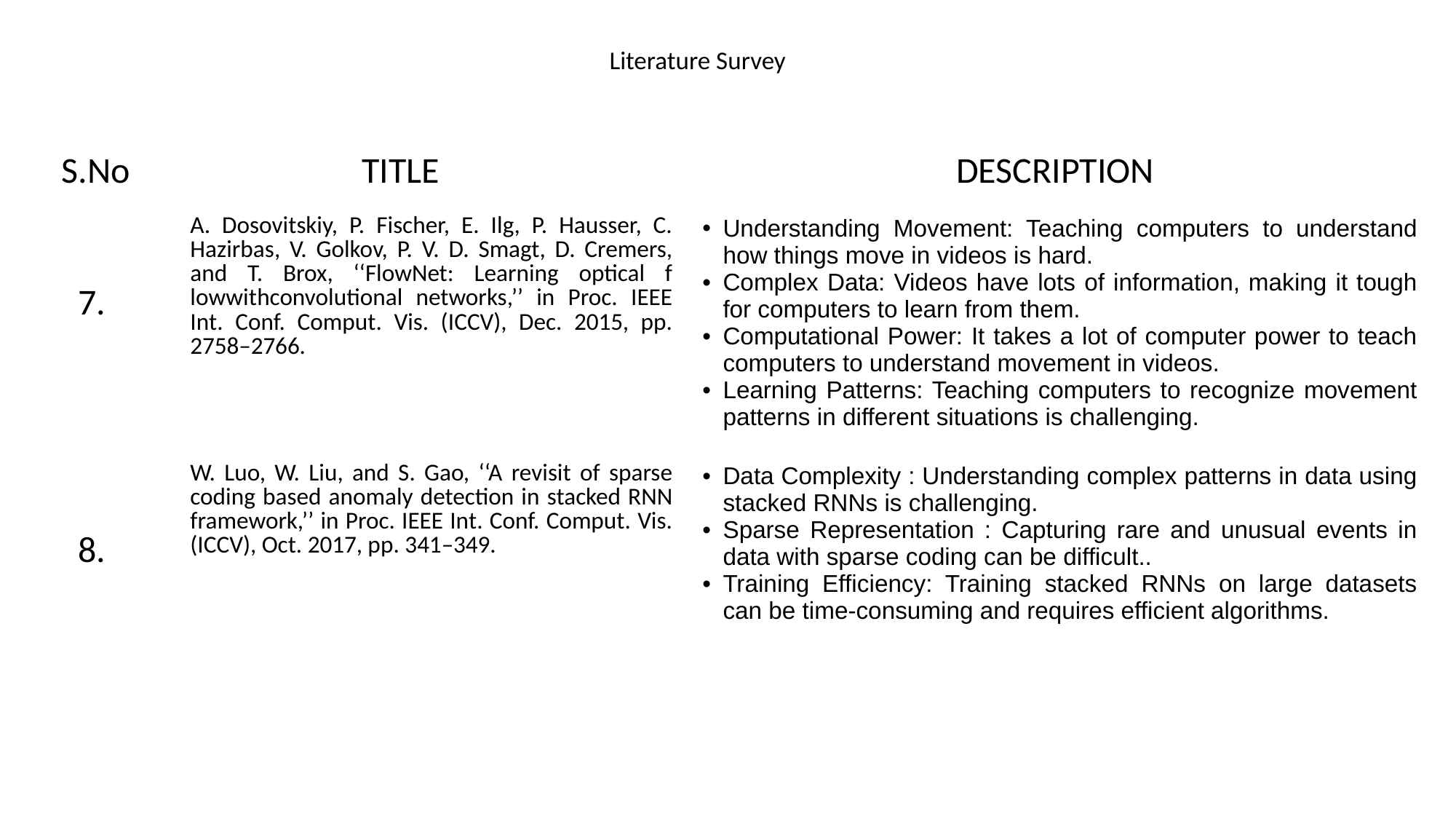

# Literature Survey
| S.No | TITLE | DESCRIPTION |
| --- | --- | --- |
| 7. | A. Dosovitskiy, P. Fischer, E. Ilg, P. Hausser, C. Hazirbas, V. Golkov, P. V. D. Smagt, D. Cremers, and T. Brox, ‘‘FlowNet: Learning optical f lowwithconvolutional networks,’’ in Proc. IEEE Int. Conf. Comput. Vis. (ICCV), Dec. 2015, pp. 2758–2766. | Understanding Movement: Teaching computers to understand how things move in videos is hard. Complex Data: Videos have lots of information, making it tough for computers to learn from them. Computational Power: It takes a lot of computer power to teach computers to understand movement in videos. Learning Patterns: Teaching computers to recognize movement patterns in different situations is challenging. |
| --- | --- | --- |
| 8. | W. Luo, W. Liu, and S. Gao, ‘‘A revisit of sparse coding based anomaly detection in stacked RNN framework,’’ in Proc. IEEE Int. Conf. Comput. Vis. (ICCV), Oct. 2017, pp. 341–349. | Data Complexity : Understanding complex patterns in data using stacked RNNs is challenging. Sparse Representation : Capturing rare and unusual events in data with sparse coding can be difficult.. Training Efficiency: Training stacked RNNs on large datasets can be time-consuming and requires efficient algorithms. |